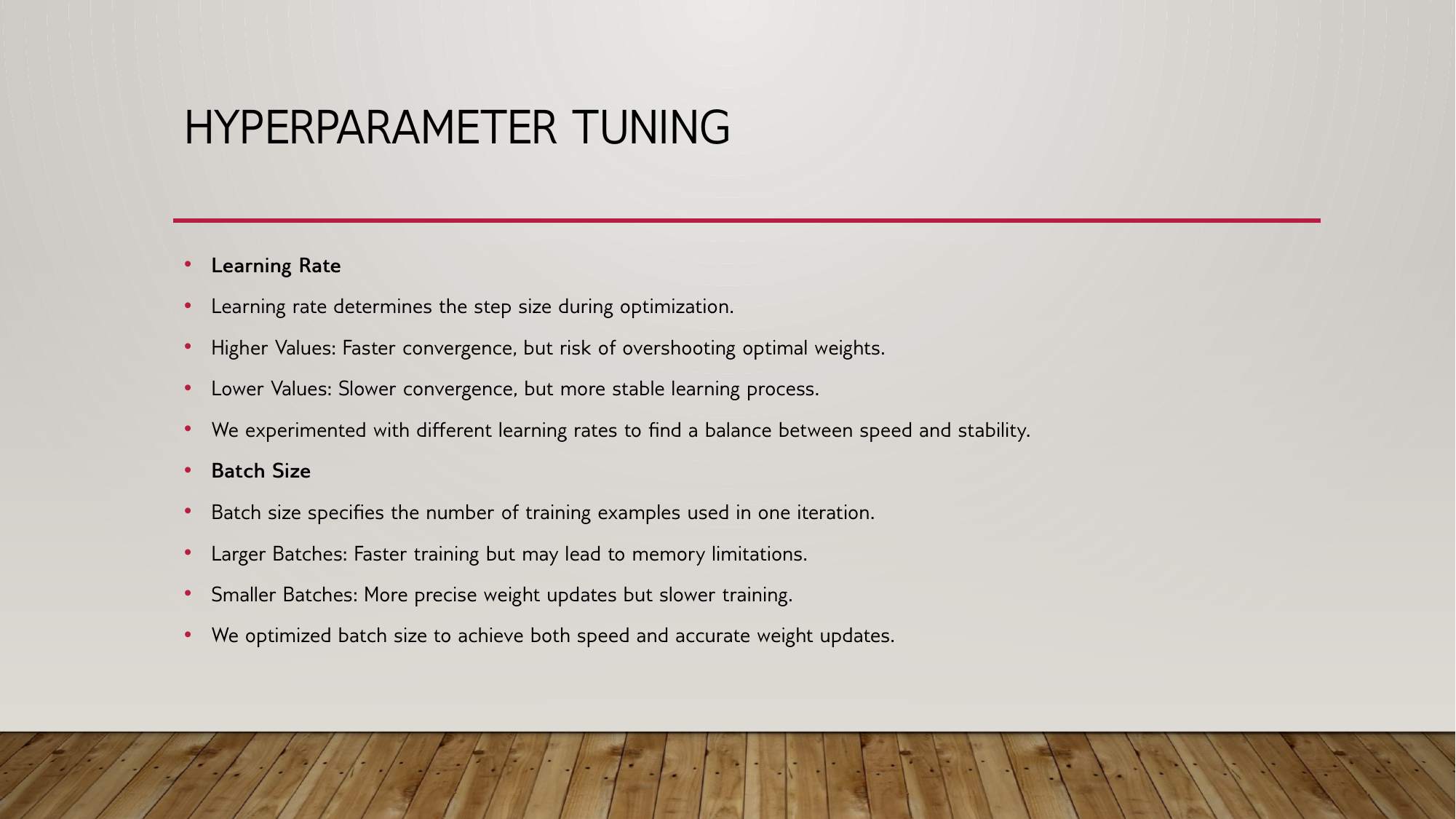

# Hyperparameter tuning
Learning Rate
Learning rate determines the step size during optimization.
Higher Values: Faster convergence, but risk of overshooting optimal weights.
Lower Values: Slower convergence, but more stable learning process.
We experimented with different learning rates to find a balance between speed and stability.
Batch Size
Batch size specifies the number of training examples used in one iteration.
Larger Batches: Faster training but may lead to memory limitations.
Smaller Batches: More precise weight updates but slower training.
We optimized batch size to achieve both speed and accurate weight updates.